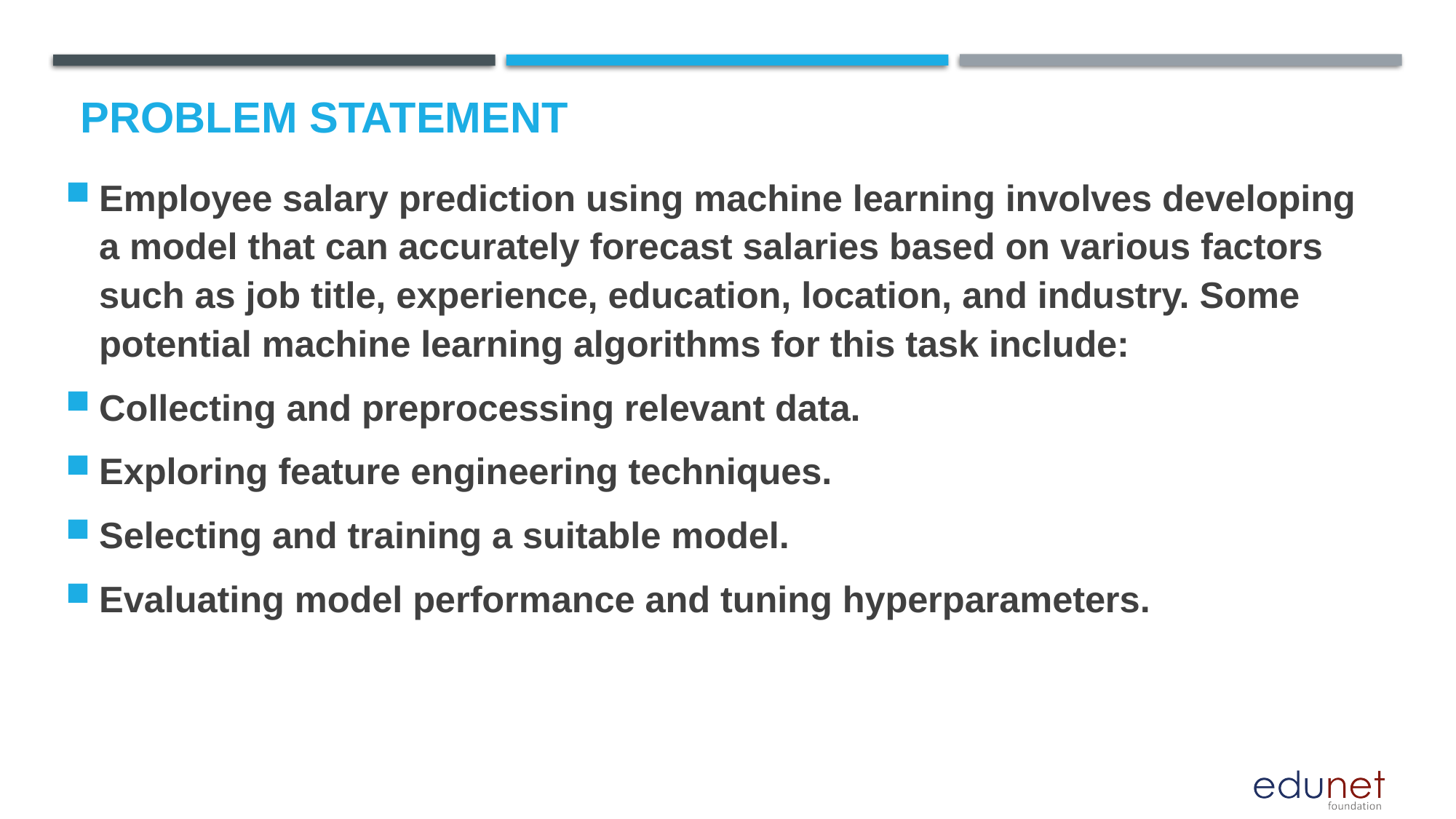

# Problem Statement
Employee salary prediction using machine learning involves developing a model that can accurately forecast salaries based on various factors such as job title, experience, education, location, and industry. Some potential machine learning algorithms for this task include:
Collecting and preprocessing relevant data.
Exploring feature engineering techniques.
Selecting and training a suitable model.
Evaluating model performance and tuning hyperparameters.